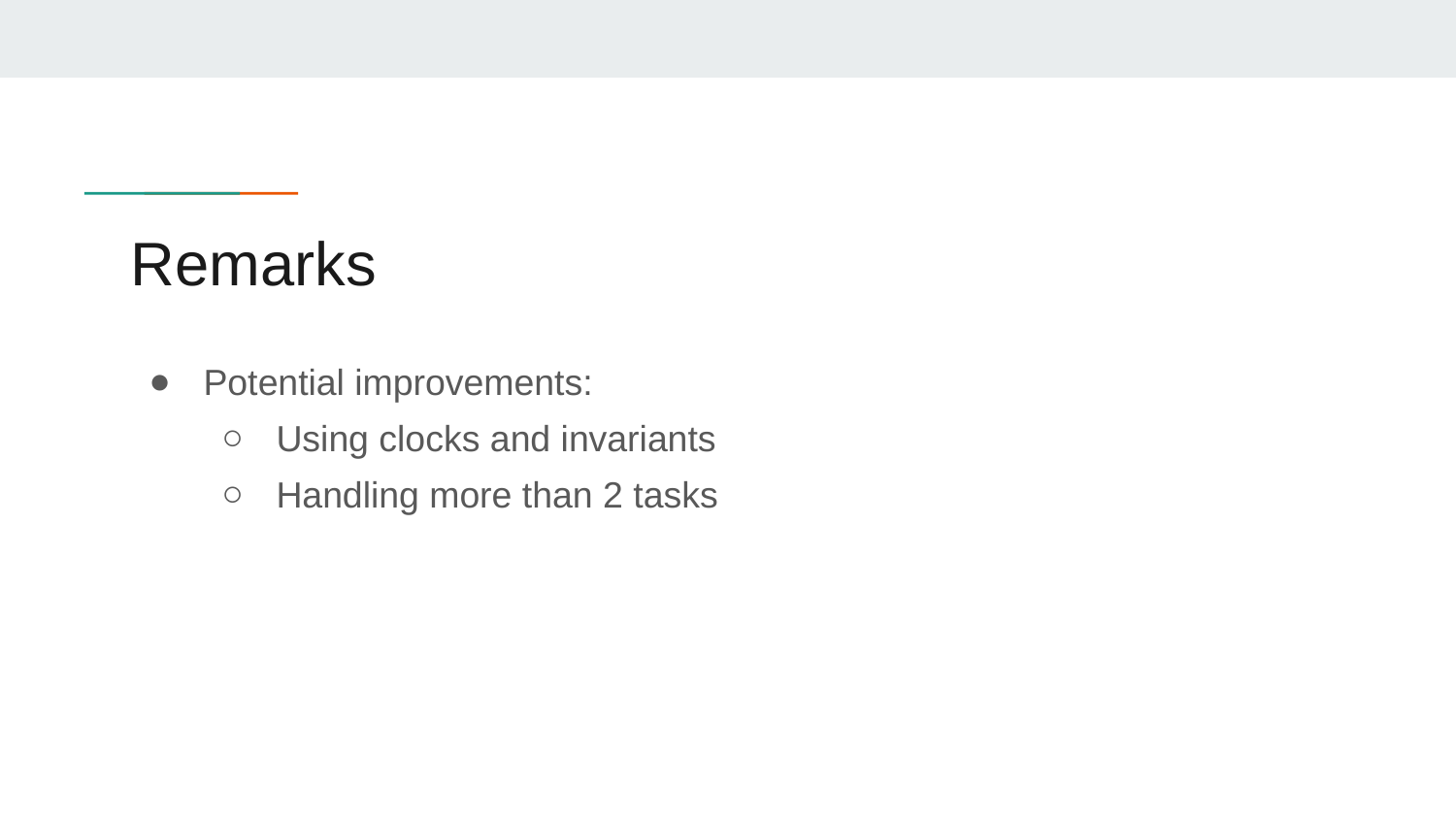

# Remarks
Potential improvements:
Using clocks and invariants
Handling more than 2 tasks